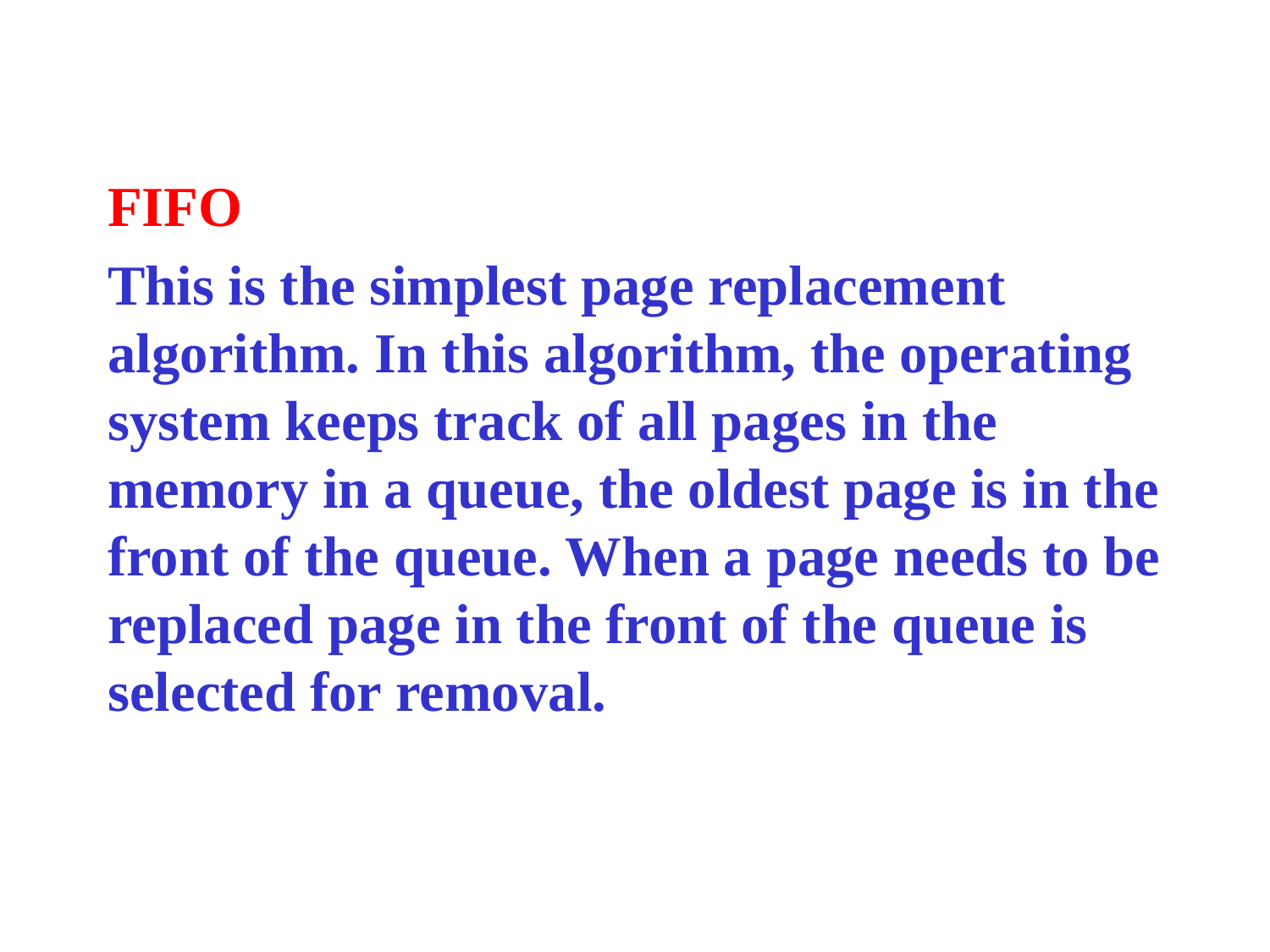

#
FIFO
This is the simplest page replacement algorithm. In this algorithm, the operating system keeps track of all pages in the memory in a queue, the oldest page is in the front of the queue. When a page needs to be replaced page in the front of the queue is selected for removal.